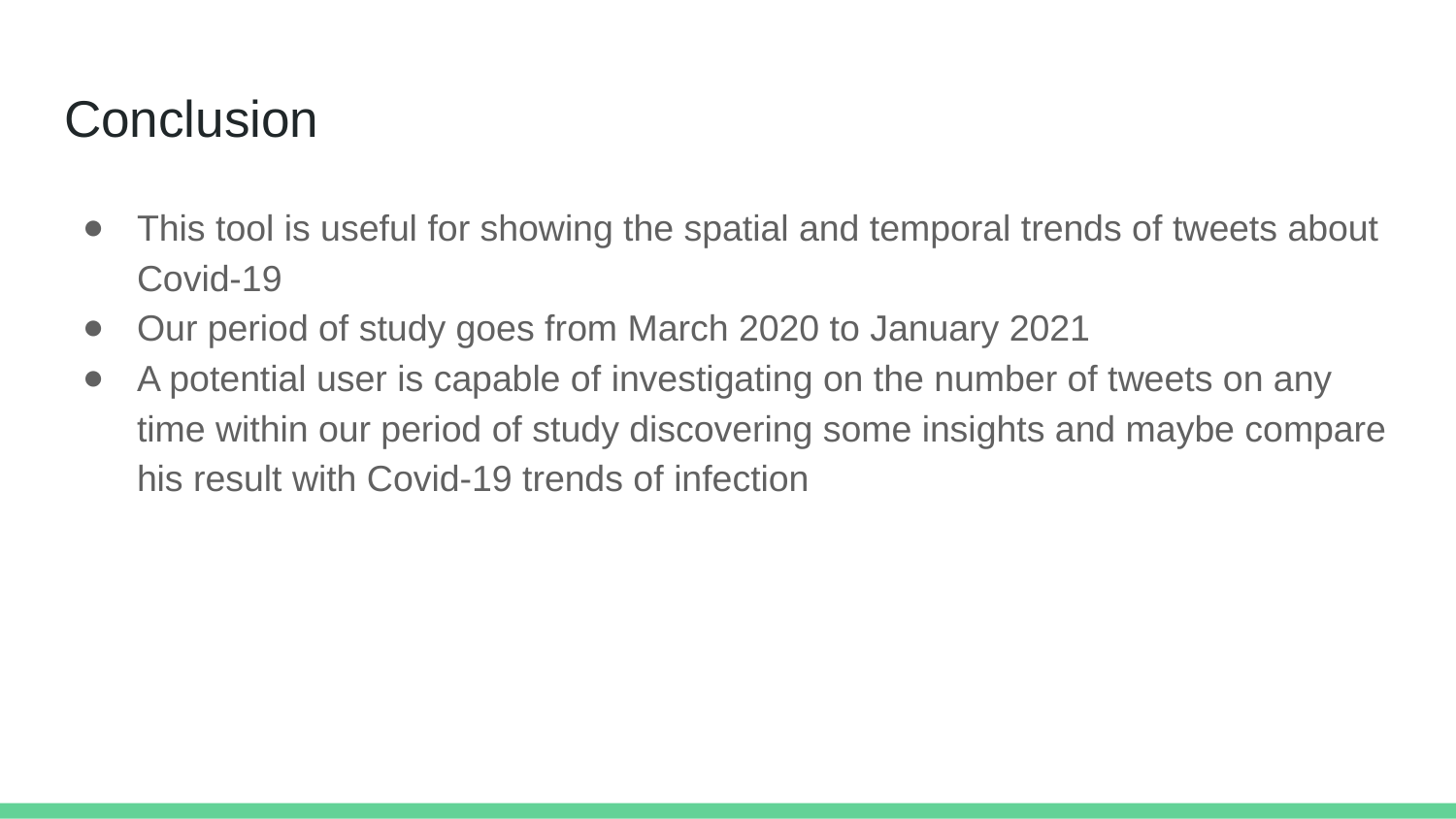

# Conclusion
This tool is useful for showing the spatial and temporal trends of tweets about Covid-19
Our period of study goes from March 2020 to January 2021
A potential user is capable of investigating on the number of tweets on any time within our period of study discovering some insights and maybe compare his result with Covid-19 trends of infection